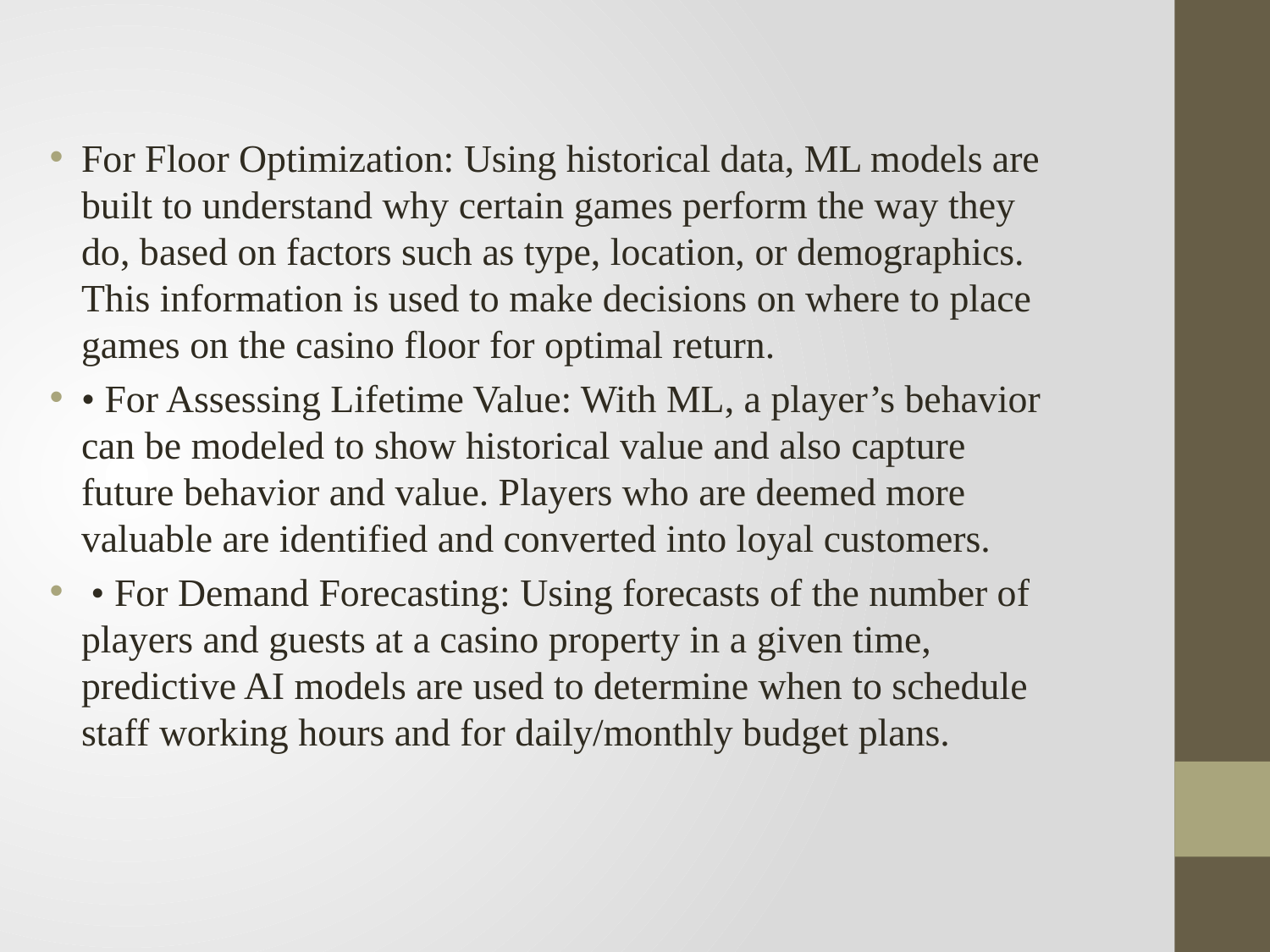

# For Floor Optimization: Using historical data, ML models are built to understand why certain games perform the way they do, based on factors such as type, location, or demographics. This information is used to make decisions on where to place games on the casino floor for optimal return.
• For Assessing Lifetime Value: With ML, a player’s behavior can be modeled to show historical value and also capture future behavior and value. Players who are deemed more valuable are identified and converted into loyal customers.
 • For Demand Forecasting: Using forecasts of the number of players and guests at a casino property in a given time, predictive AI models are used to determine when to schedule staff working hours and for daily/monthly budget plans.